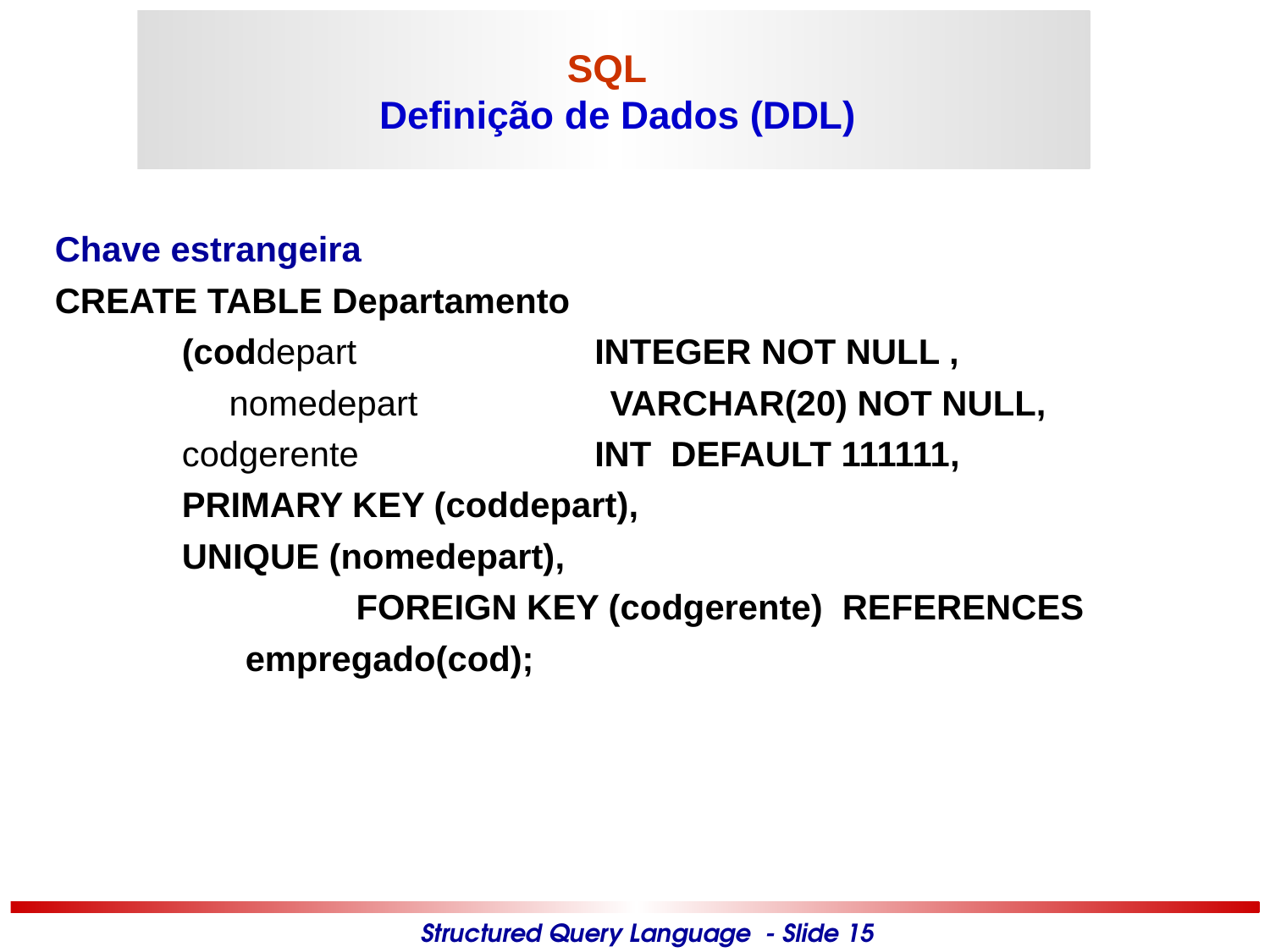

# SQL Definição de Dados (DDL)

Chave estrangeira
CREATE TABLE Departamento
(coddepart		INTEGER NOT NULL ,
          	nomedepart		VARCHAR(20) NOT NULL,
codgerente		INT  DEFAULT 111111,
PRIMARY KEY (coddepart),
UNIQUE (nomedepart),
			FOREIGN KEY (codgerente)  REFERENCES
empregado(cod);